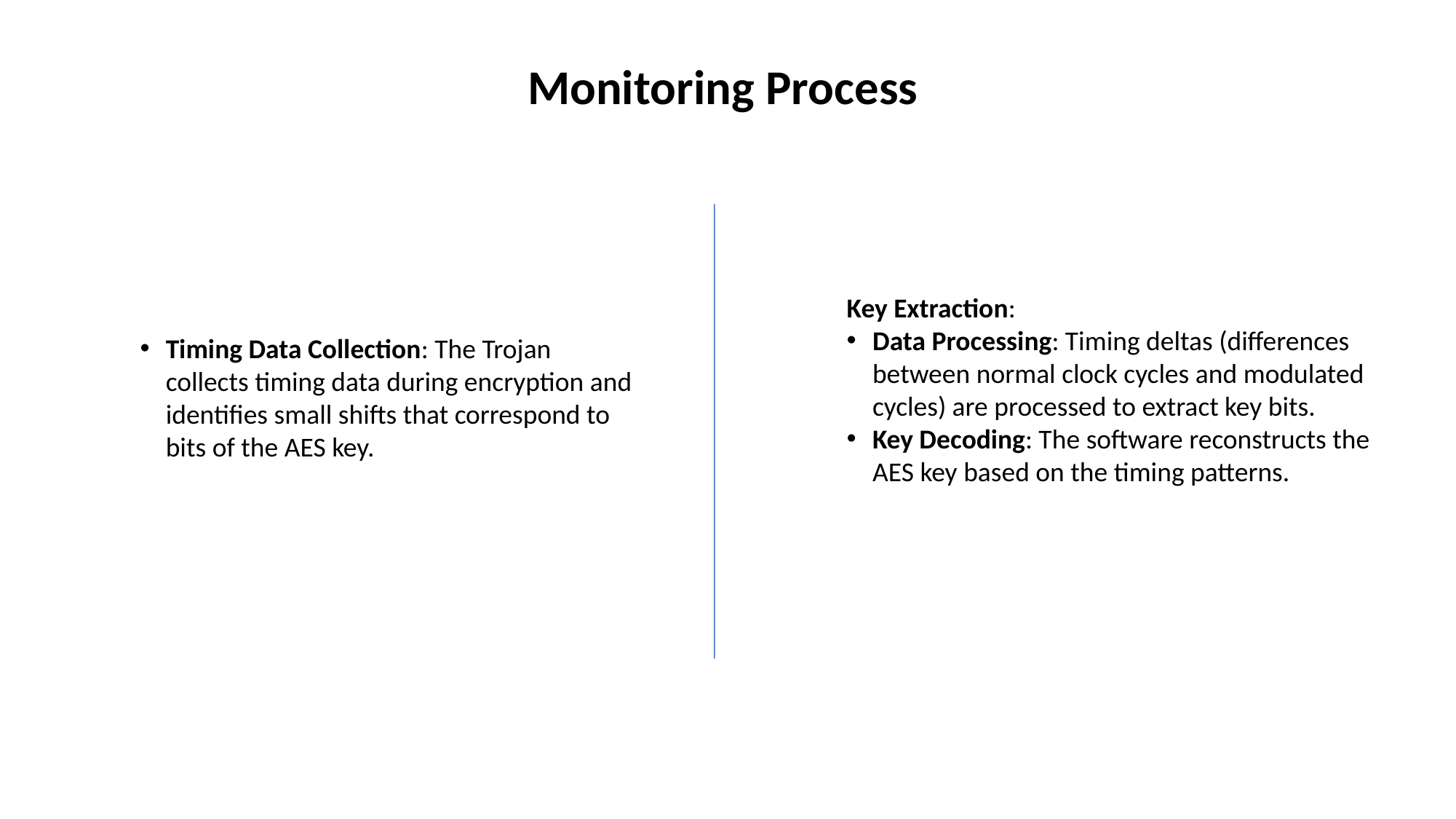

Monitoring Process

Key Extraction:
Data Processing: Timing deltas (differences between normal clock cycles and modulated cycles) are processed to extract key bits.
Key Decoding: The software reconstructs the AES key based on the timing patterns.
Timing Data Collection: The Trojan collects timing data during encryption and identifies small shifts that correspond to bits of the AES key.